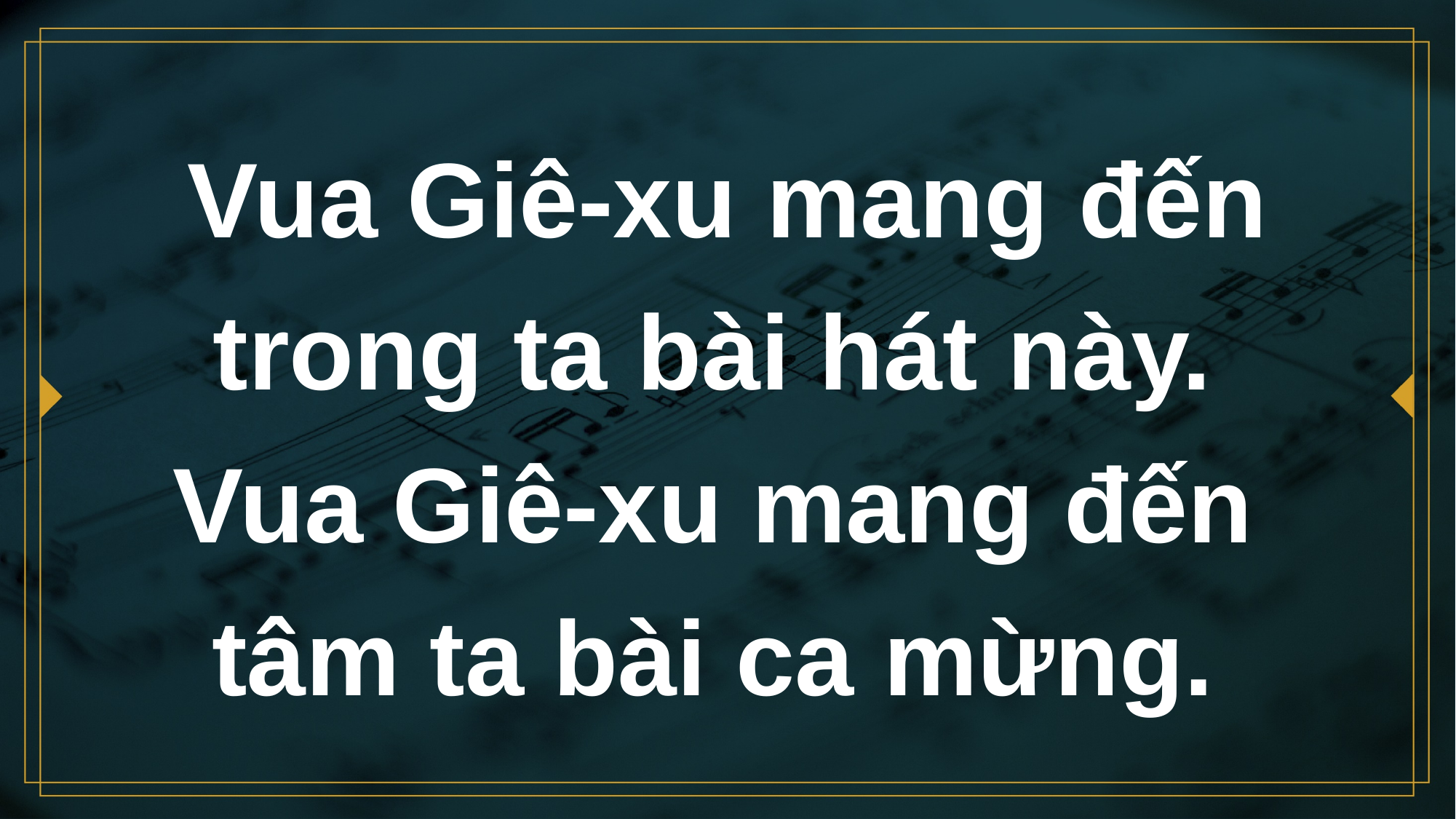

# Vua Giê-xu mang đến trong ta bài hát này.
Vua Giê-xu mang đến
tâm ta bài ca mừng.